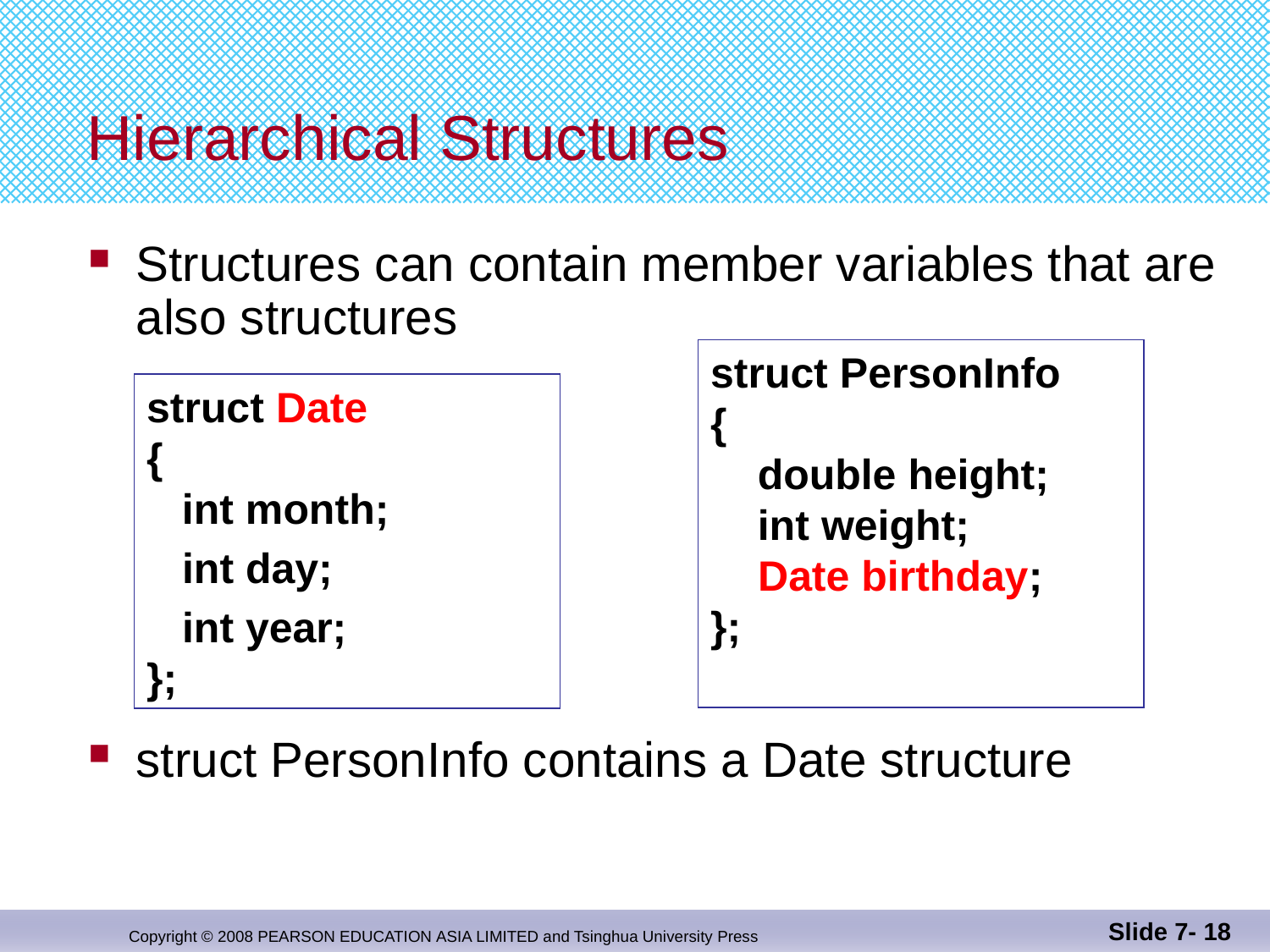

# Hierarchical Structures
Structures can contain member variables that are also structures
struct PersonInfo contains a Date structure
struct PersonInfo
{
    double height;
    int weight;
    Date birthday;
};
struct Date
{
   int month;
   int day;
   int year;
};
Slide 7- 18